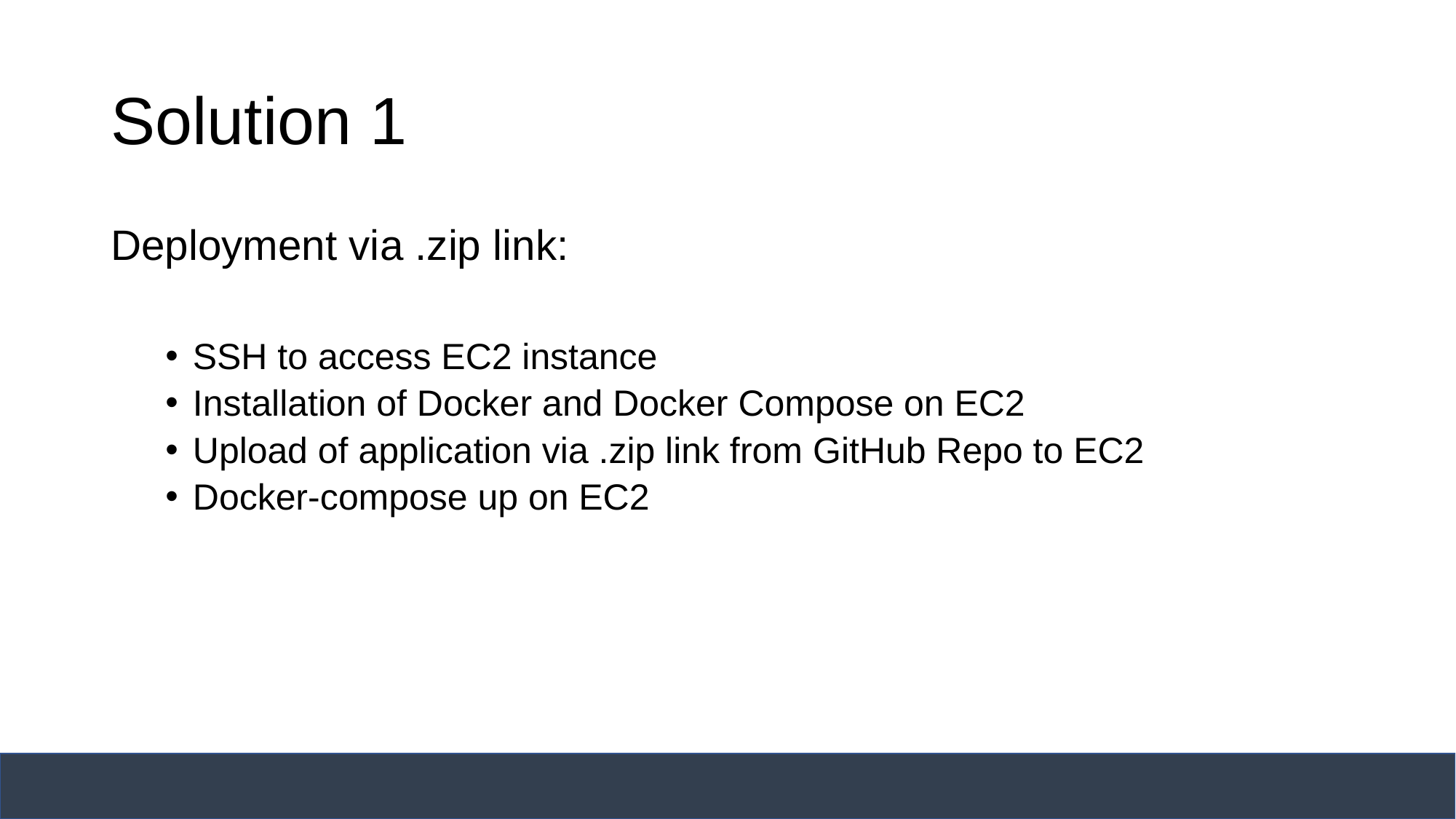

# Solution 1
Deployment via .zip link:

SSH to access EC2 instance
Installation of Docker and Docker Compose on EC2
Upload of application via .zip link from GitHub Repo to EC2
Docker-compose up on EC2